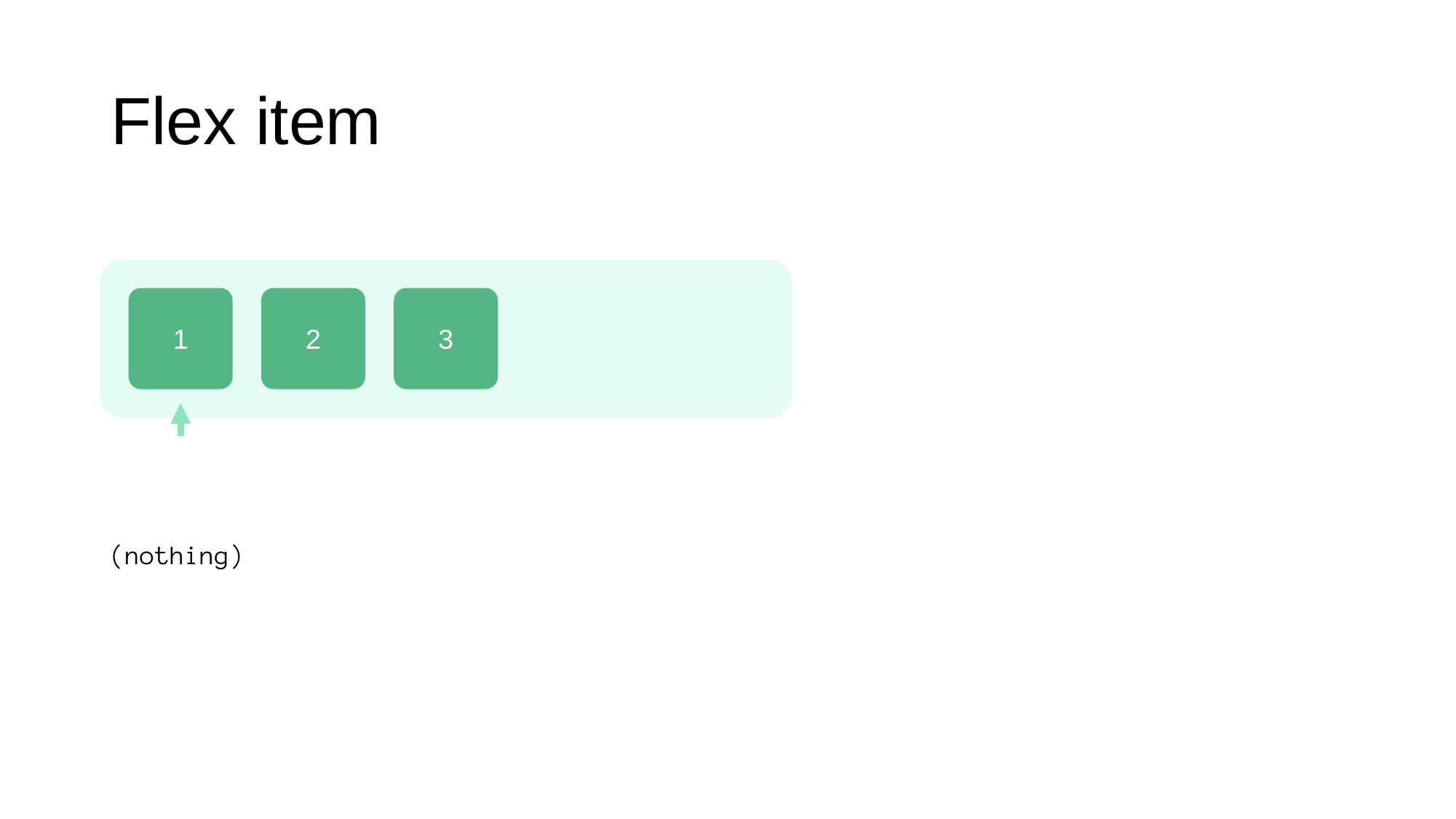

# Flex item

3
1
2
(nothing)